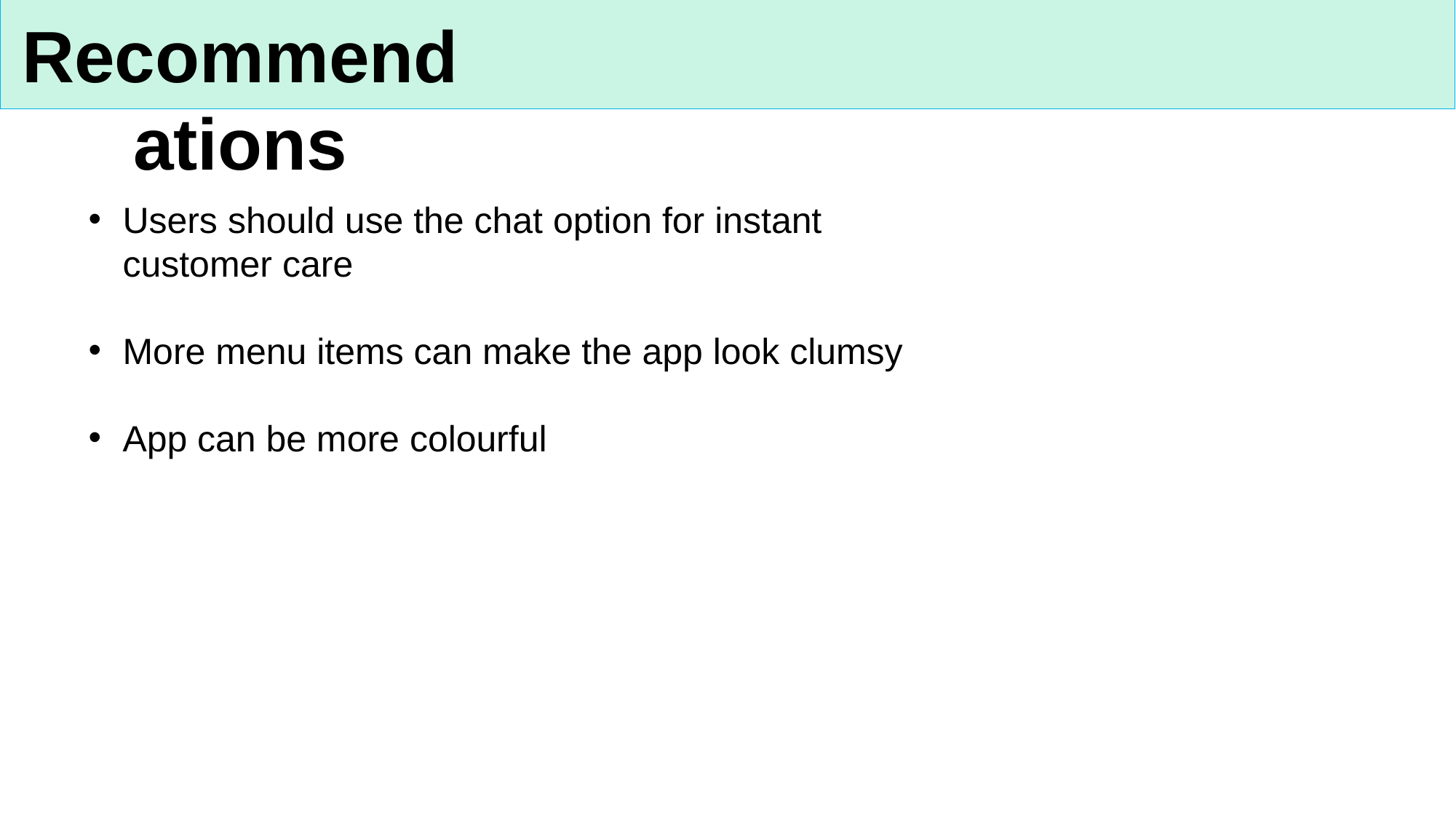

Recommendations
Users should use the chat option for instant customer care

More menu items can make the app look clumsy

App can be more colourful